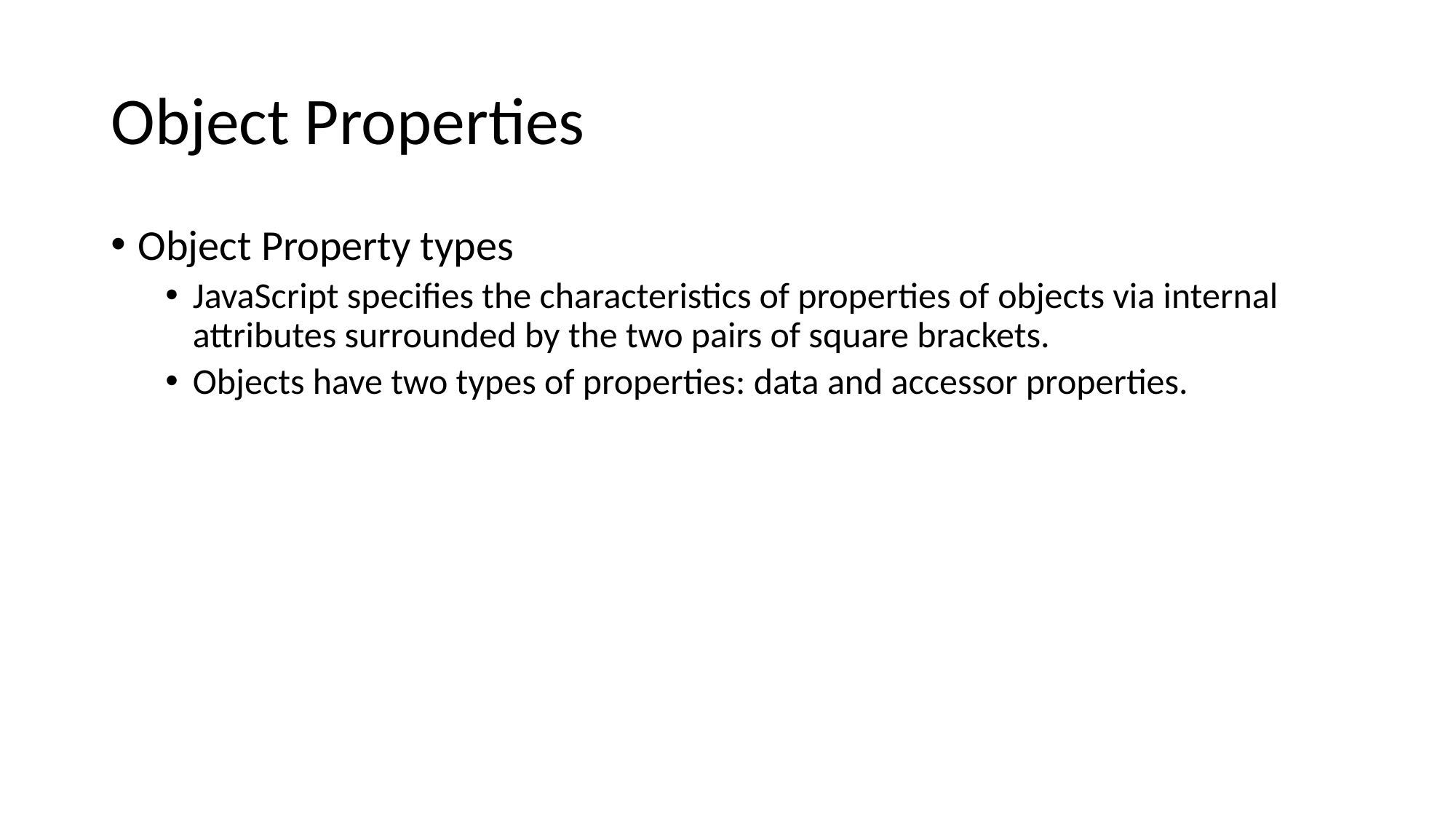

# Object Properties
Object Property types
JavaScript specifies the characteristics of properties of objects via internal attributes surrounded by the two pairs of square brackets.
Objects have two types of properties: data and accessor properties.